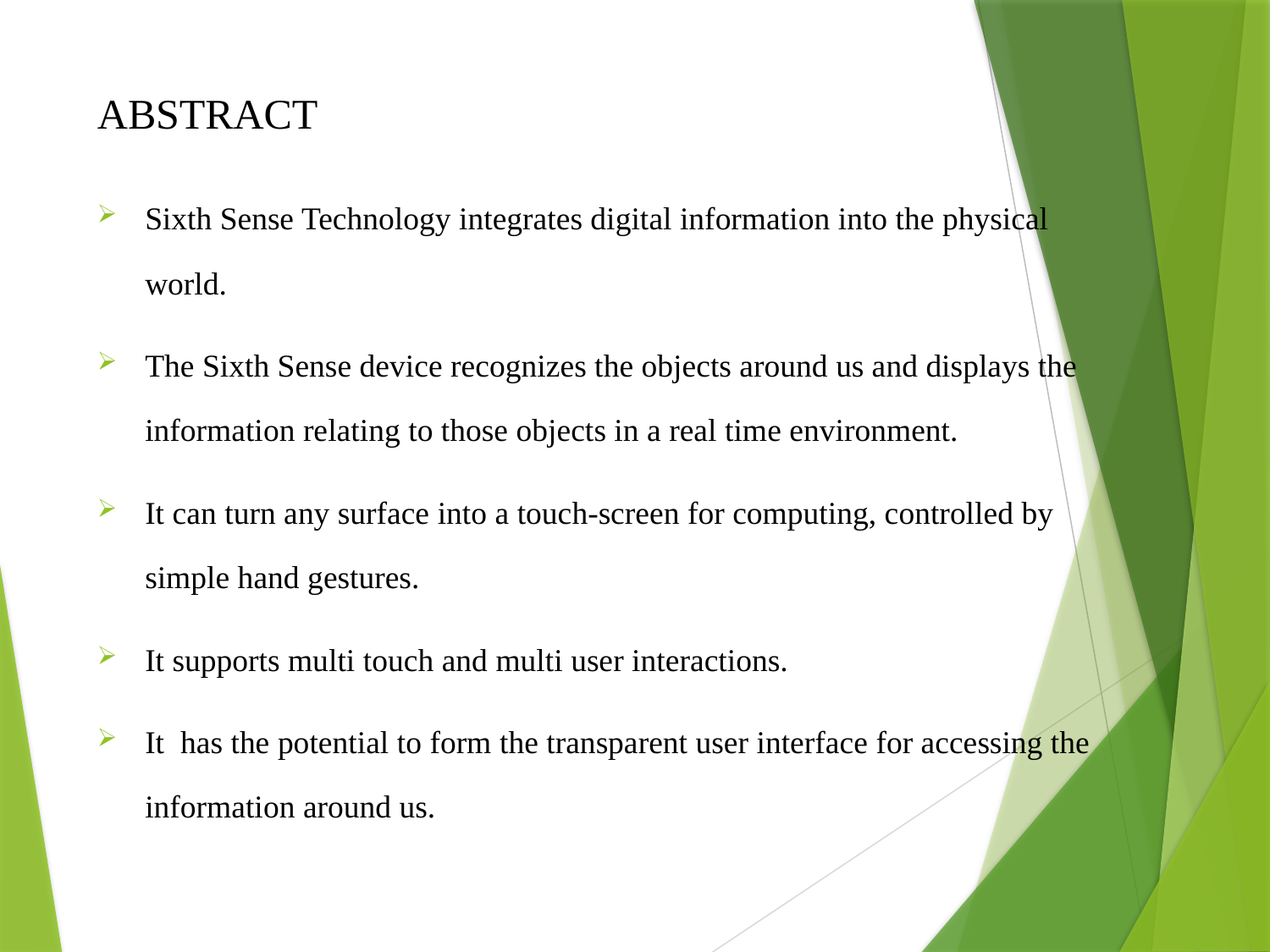

# ABSTRACT
Sixth Sense Technology integrates digital information into the physical world.
The Sixth Sense device recognizes the objects around us and displays the information relating to those objects in a real time environment.
It can turn any surface into a touch-screen for computing, controlled by simple hand gestures.
It supports multi touch and multi user interactions.
It  has the potential to form the transparent user interface for accessing the information around us.